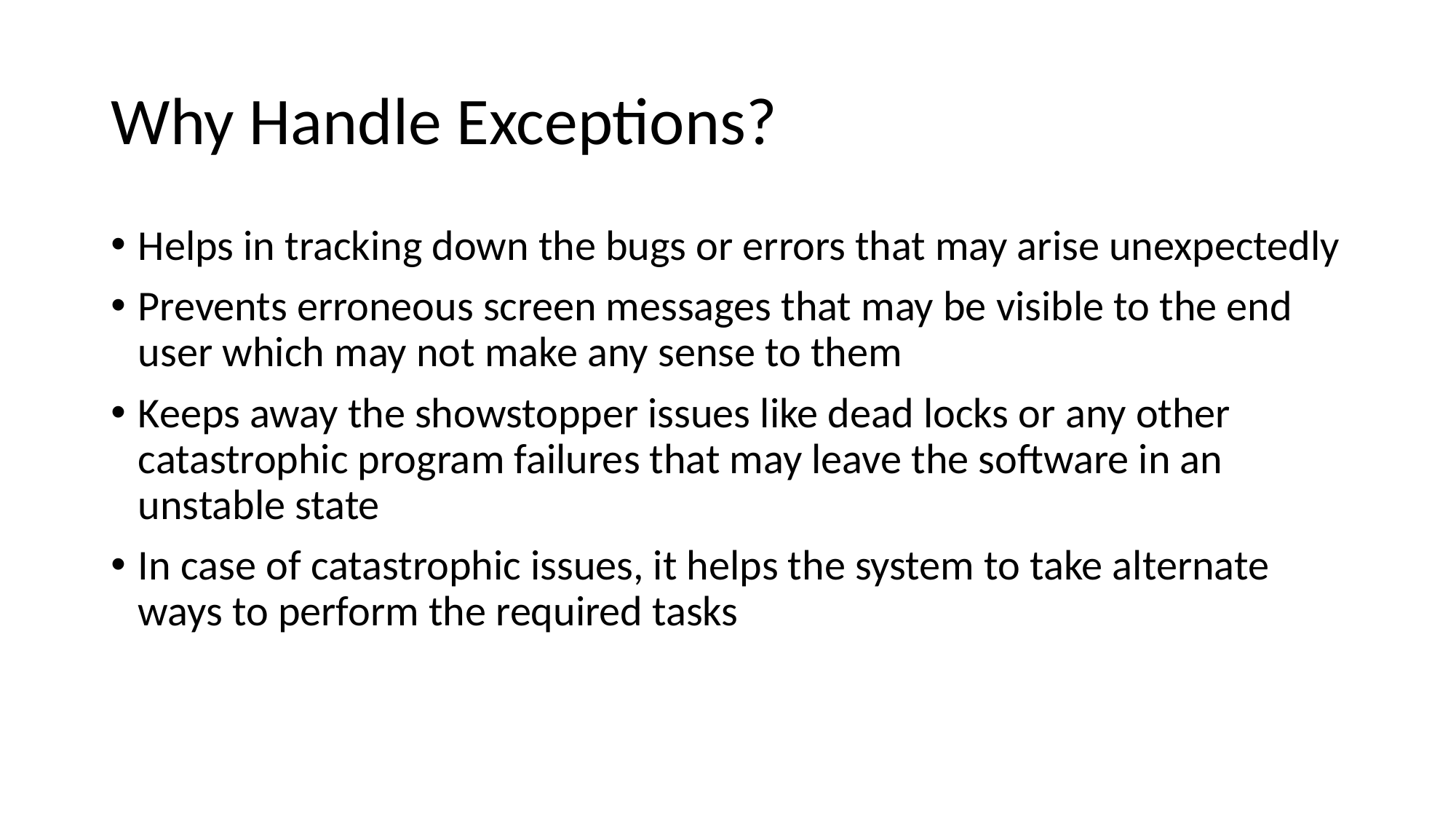

# Why Handle Exceptions?
Helps in tracking down the bugs or errors that may arise unexpectedly
Prevents erroneous screen messages that may be visible to the end user which may not make any sense to them
Keeps away the showstopper issues like dead locks or any other catastrophic program failures that may leave the software in an unstable state
In case of catastrophic issues, it helps the system to take alternate ways to perform the required tasks